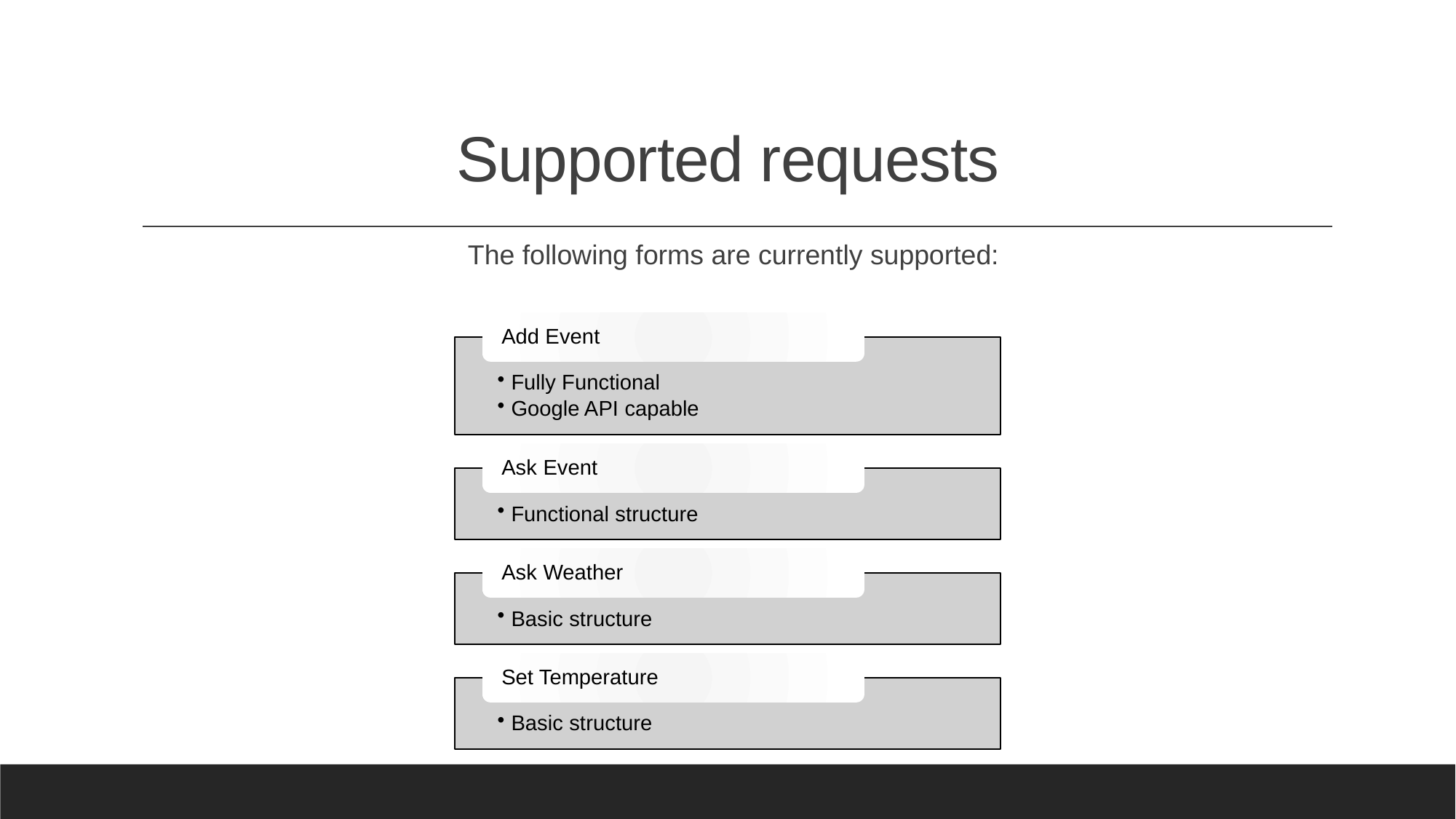

# Supported requests
The following forms are currently supported:

Fully Functional
Google API capable
Add Event
Functional structure
Ask Event
Basic structure
Ask Weather
Basic structure
Set Temperature